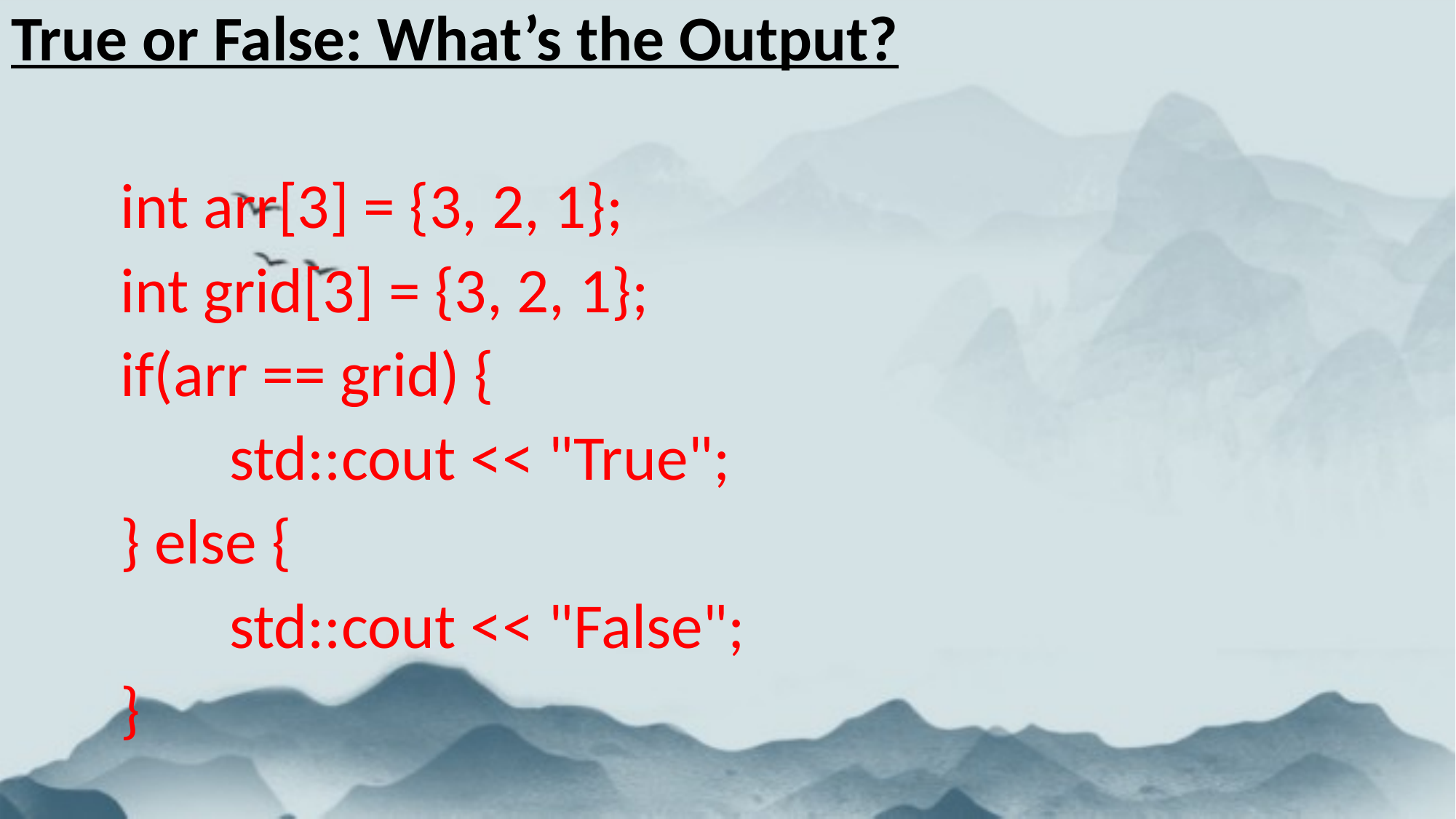

True or False: What’s the Output?

	int arr[3] = {3, 2, 1};
	int grid[3] = {3, 2, 1};
	if(arr == grid) {
		std::cout << "True";
	} else {
		std::cout << "False";
	}